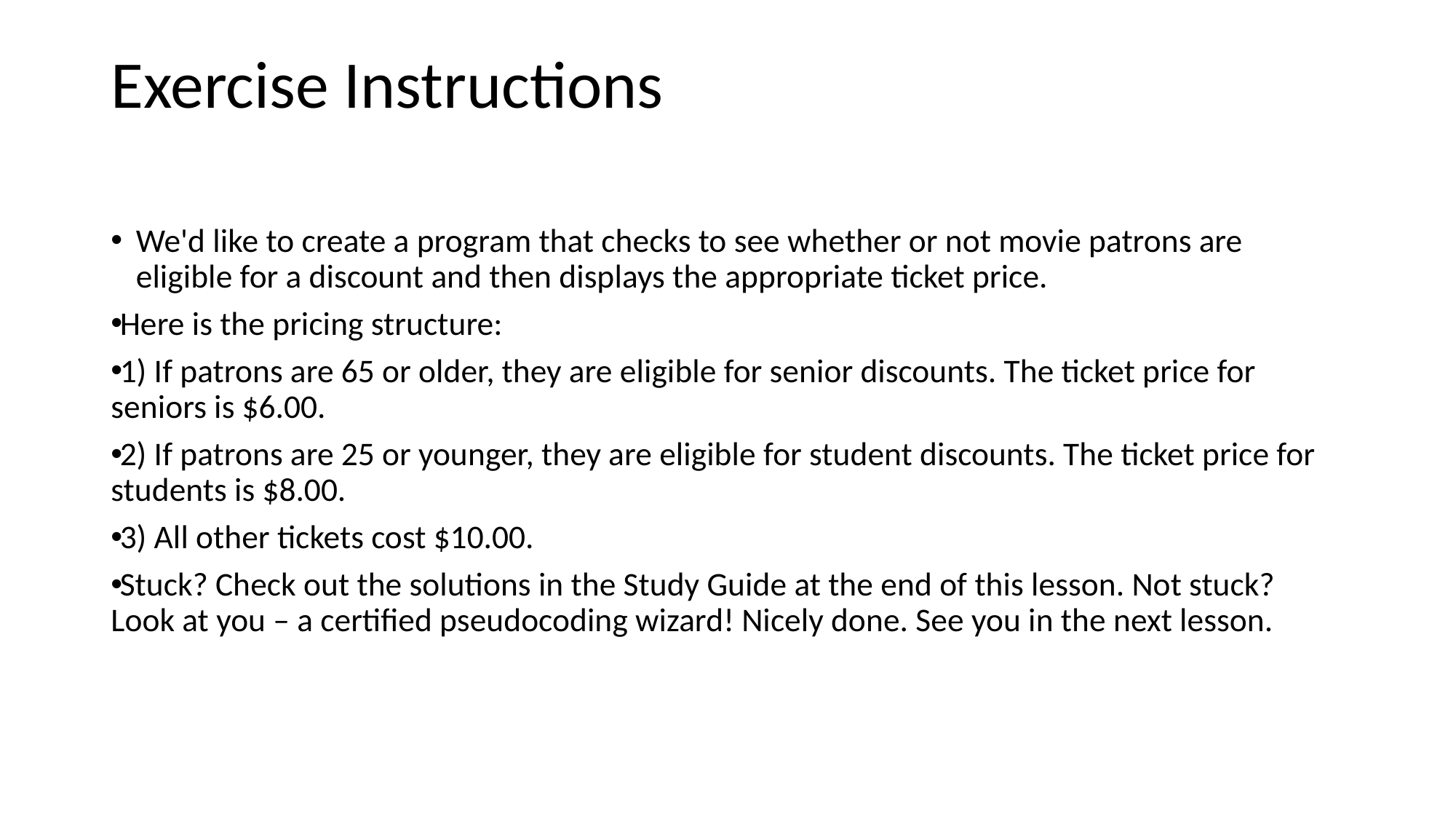

# Exercise Instructions

We'd like to create a program that checks to see whether or not movie patrons are eligible for a discount and then displays the appropriate ticket price.
Here is the pricing structure:
1) If patrons are 65 or older, they are eligible for senior discounts. The ticket price for seniors is $6.00.
2) If patrons are 25 or younger, they are eligible for student discounts. The ticket price for students is $8.00.
3) All other tickets cost $10.00.
Stuck? Check out the solutions in the Study Guide at the end of this lesson. Not stuck? Look at you – a certified pseudocoding wizard! Nicely done. See you in the next lesson.